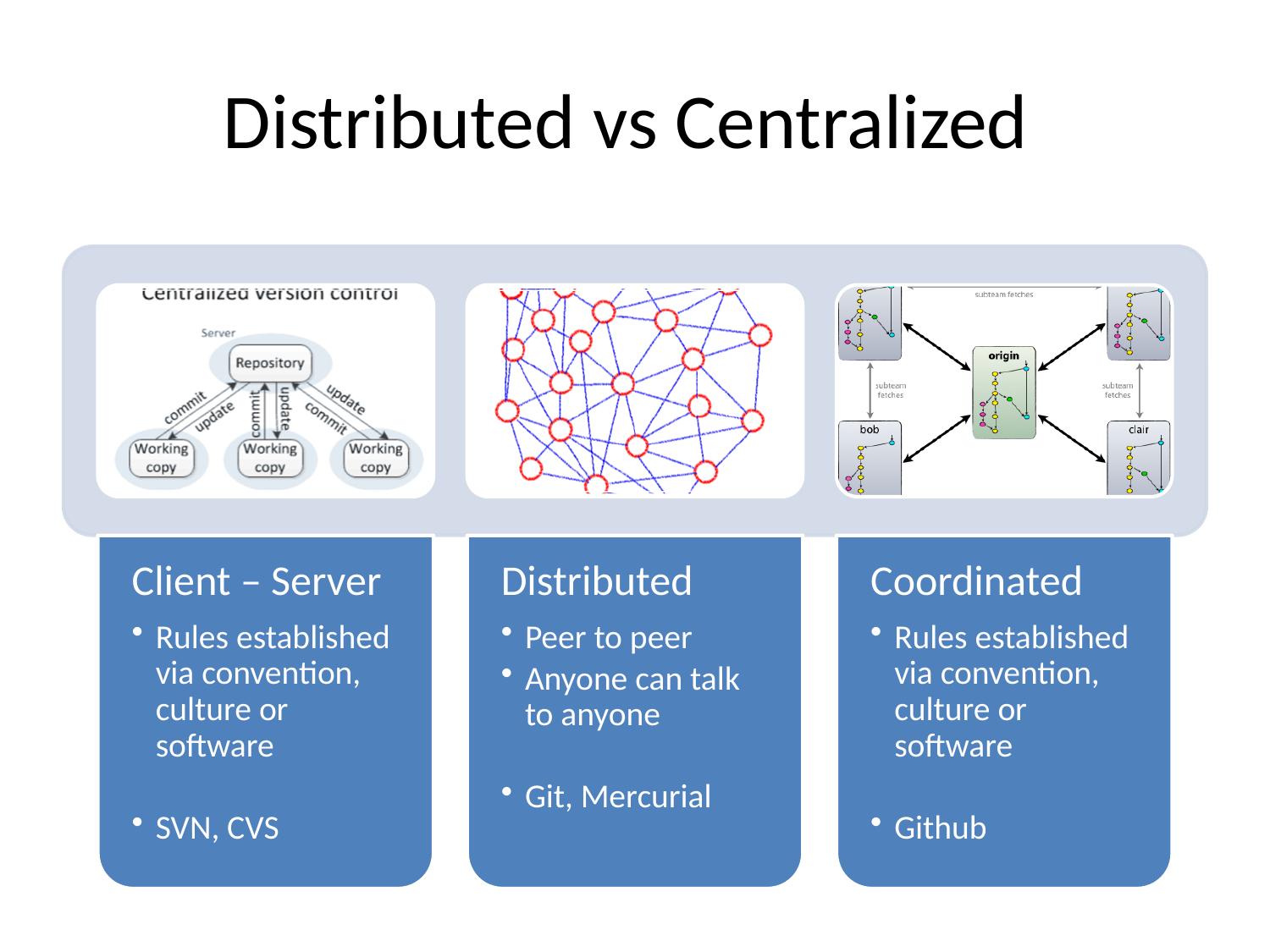

# Distributed vs Centralized
Client – Server
Rules established via convention, culture or software

SVN, CVS
Distributed
Peer to peer
Anyone can talk to anyone

Git, Mercurial
Coordinated
Rules established via convention, culture or software

Github